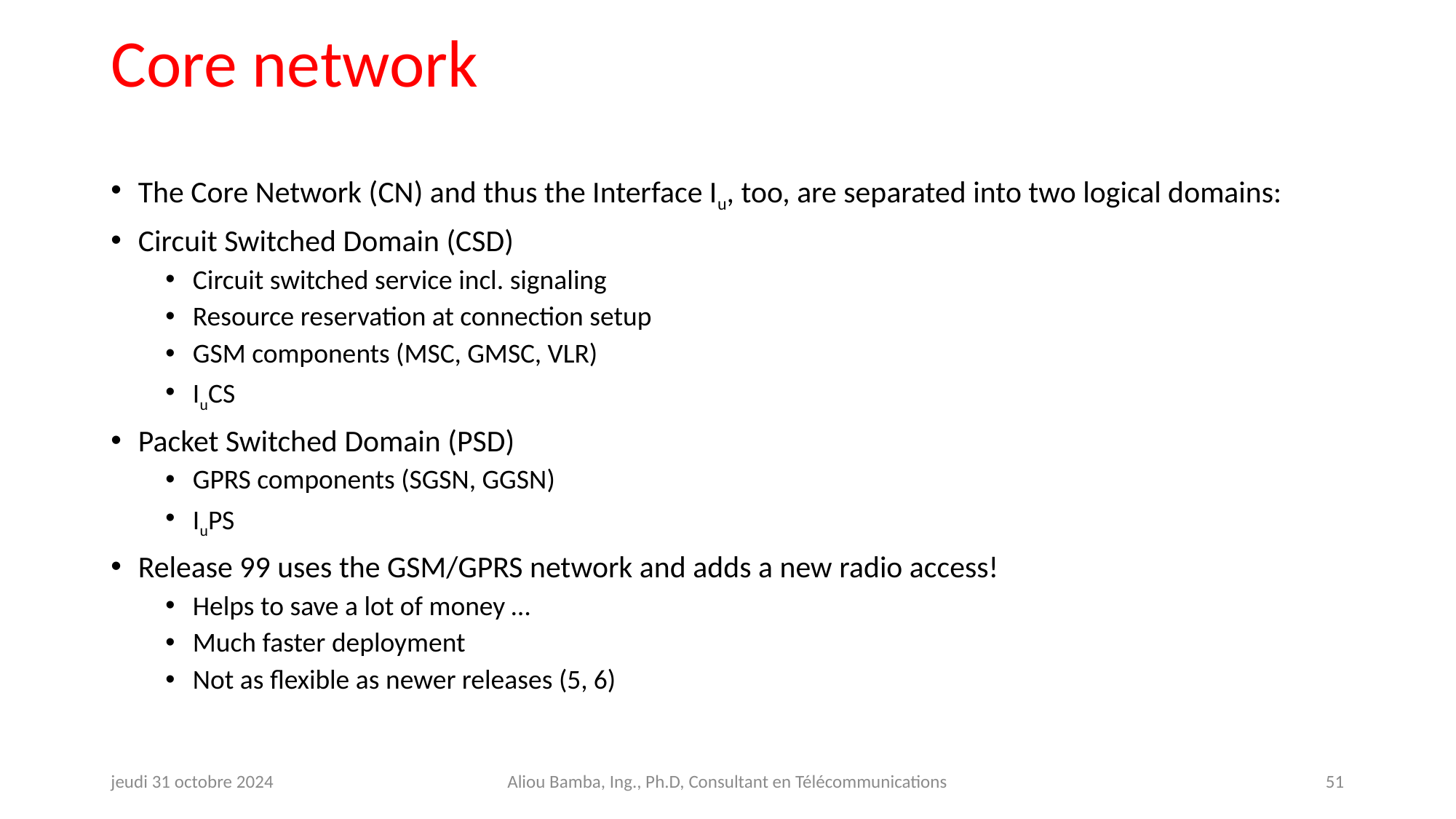

# Core network
The Core Network (CN) and thus the Interface Iu, too, are separated into two logical domains:
Circuit Switched Domain (CSD)
Circuit switched service incl. signaling
Resource reservation at connection setup
GSM components (MSC, GMSC, VLR)
IuCS
Packet Switched Domain (PSD)
GPRS components (SGSN, GGSN)
IuPS
Release 99 uses the GSM/GPRS network and adds a new radio access!
Helps to save a lot of money …
Much faster deployment
Not as flexible as newer releases (5, 6)
jeudi 31 octobre 2024
Aliou Bamba, Ing., Ph.D, Consultant en Télécommunications
51